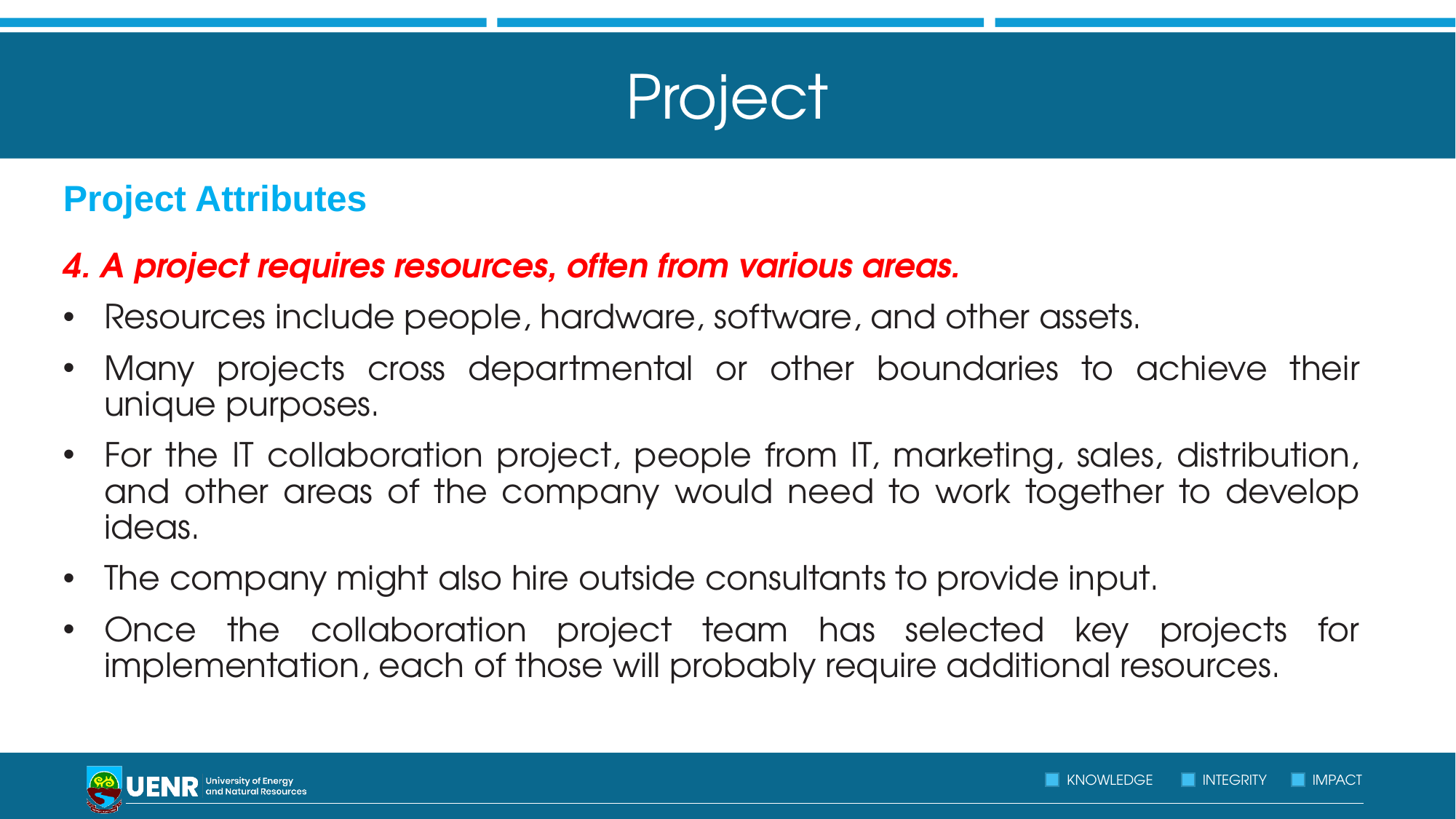

# Project
Project Attributes
4. A project requires resources, often from various areas.
Resources include people, hardware, software, and other assets.
Many projects cross departmental or other boundaries to achieve their unique purposes.
For the IT collaboration project, people from IT, marketing, sales, distribution, and other areas of the company would need to work together to develop ideas.
The company might also hire outside consultants to provide input.
Once the collaboration project team has selected key projects for implementation, each of those will probably require additional resources.